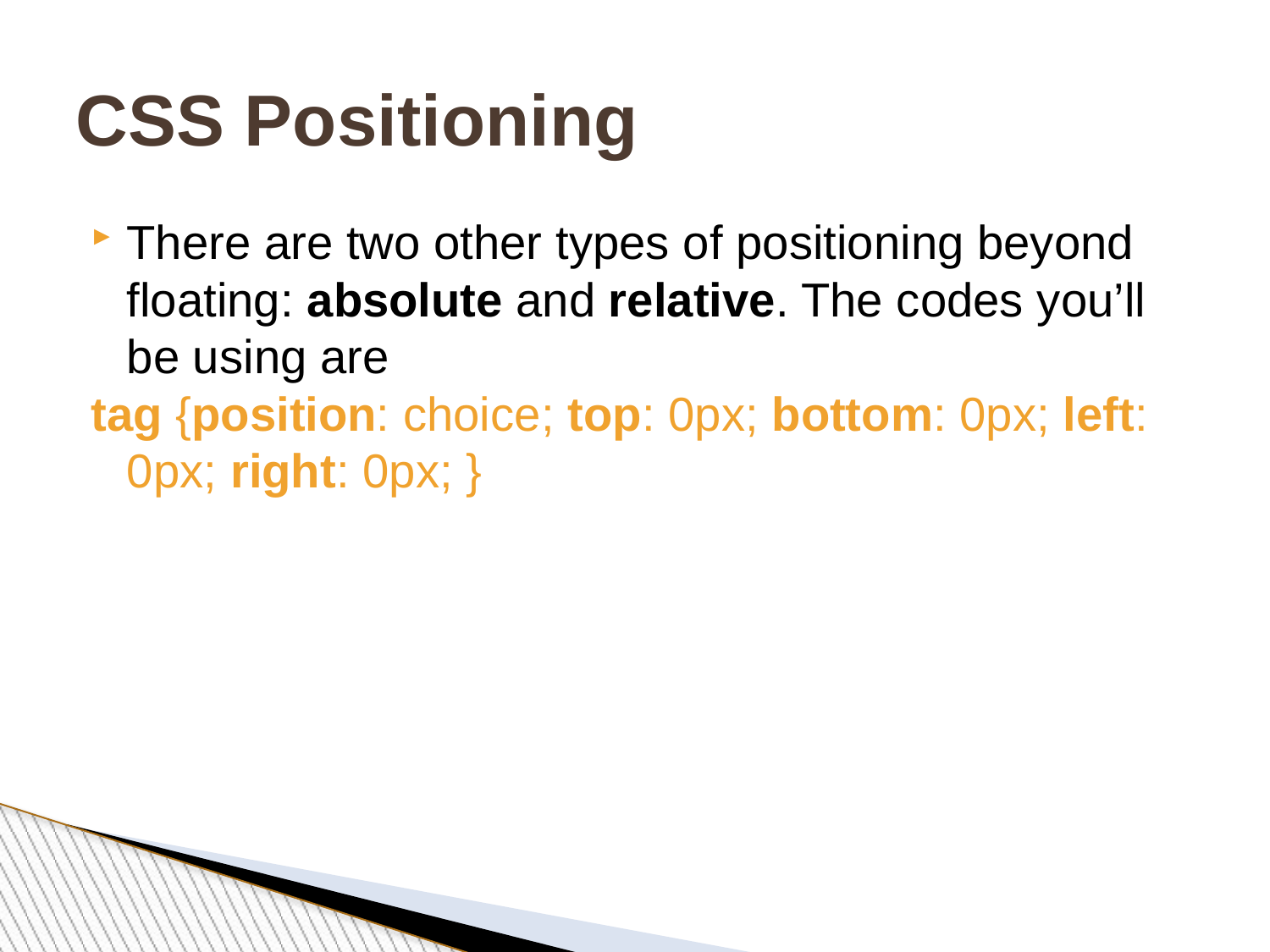

CSS Positioning
There are two other types of positioning beyond floating: absolute and relative. The codes you’ll be using are
tag {position: choice; top: 0px; bottom: 0px; left: 0px; right: 0px; }